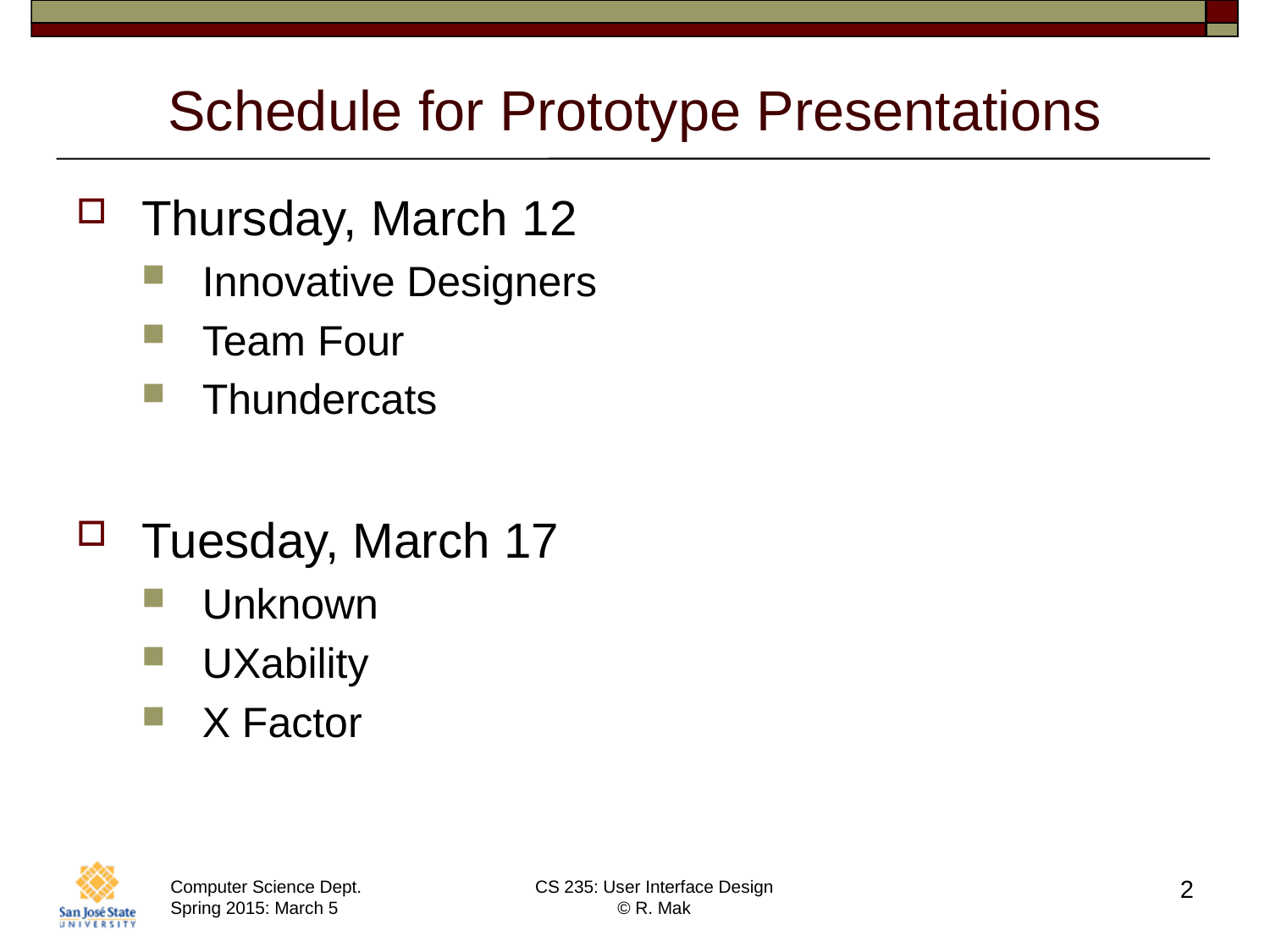

# Schedule for Prototype Presentations
Thursday, March 12
Innovative Designers
Team Four
Thundercats

Tuesday, March 17
Unknown
UXability
X Factor
2